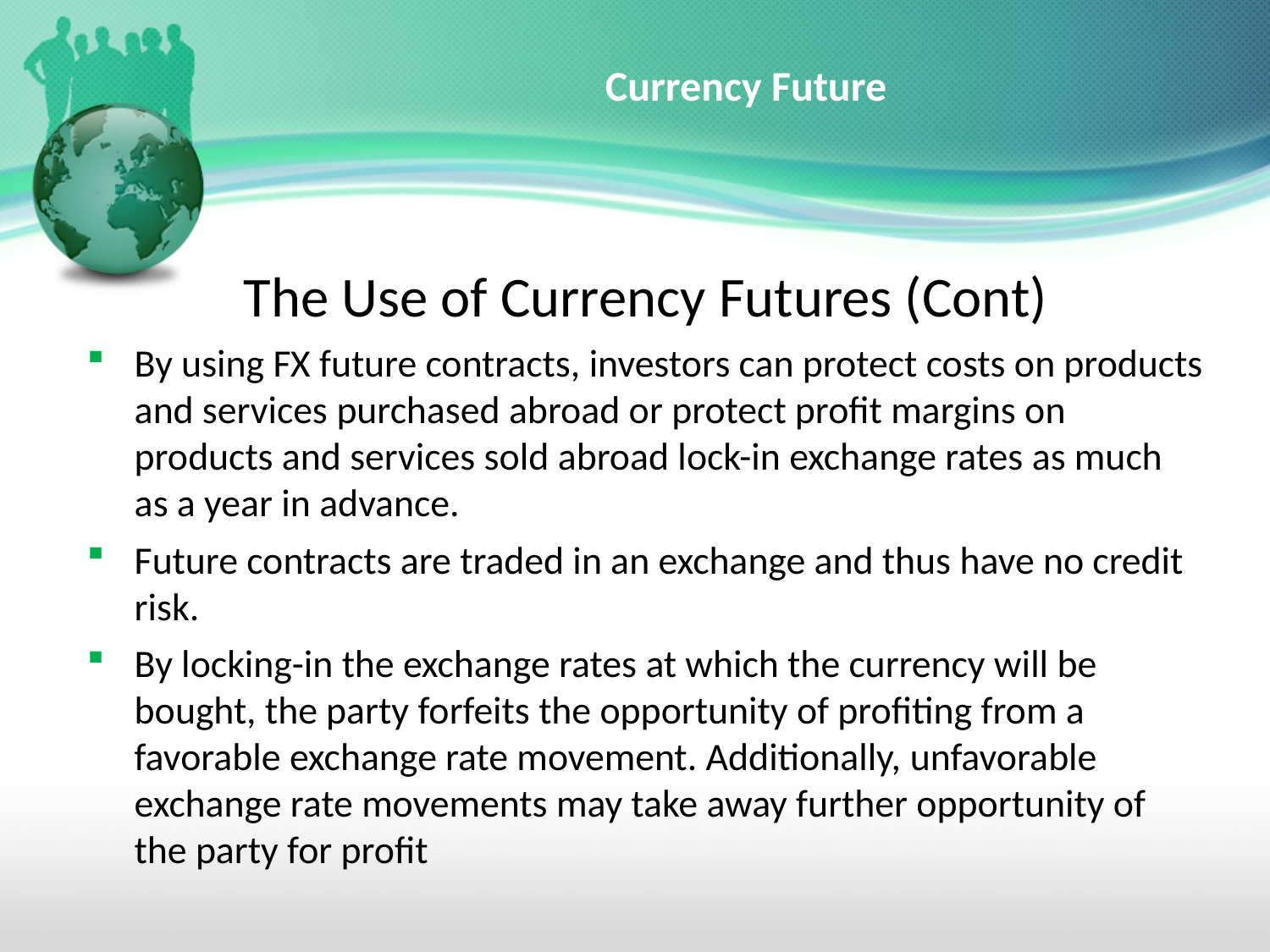

# Currency Future
The Use of Currency Futures (Cont)
By using FX future contracts, investors can protect costs on products and services purchased abroad or protect profit margins on products and services sold abroad lock-in exchange rates as much as a year in advance.
Future contracts are traded in an exchange and thus have no credit risk.
By locking-in the exchange rates at which the currency will be bought, the party forfeits the opportunity of profiting from a favorable exchange rate movement. Additionally, unfavorable exchange rate movements may take away further opportunity of the party for profit